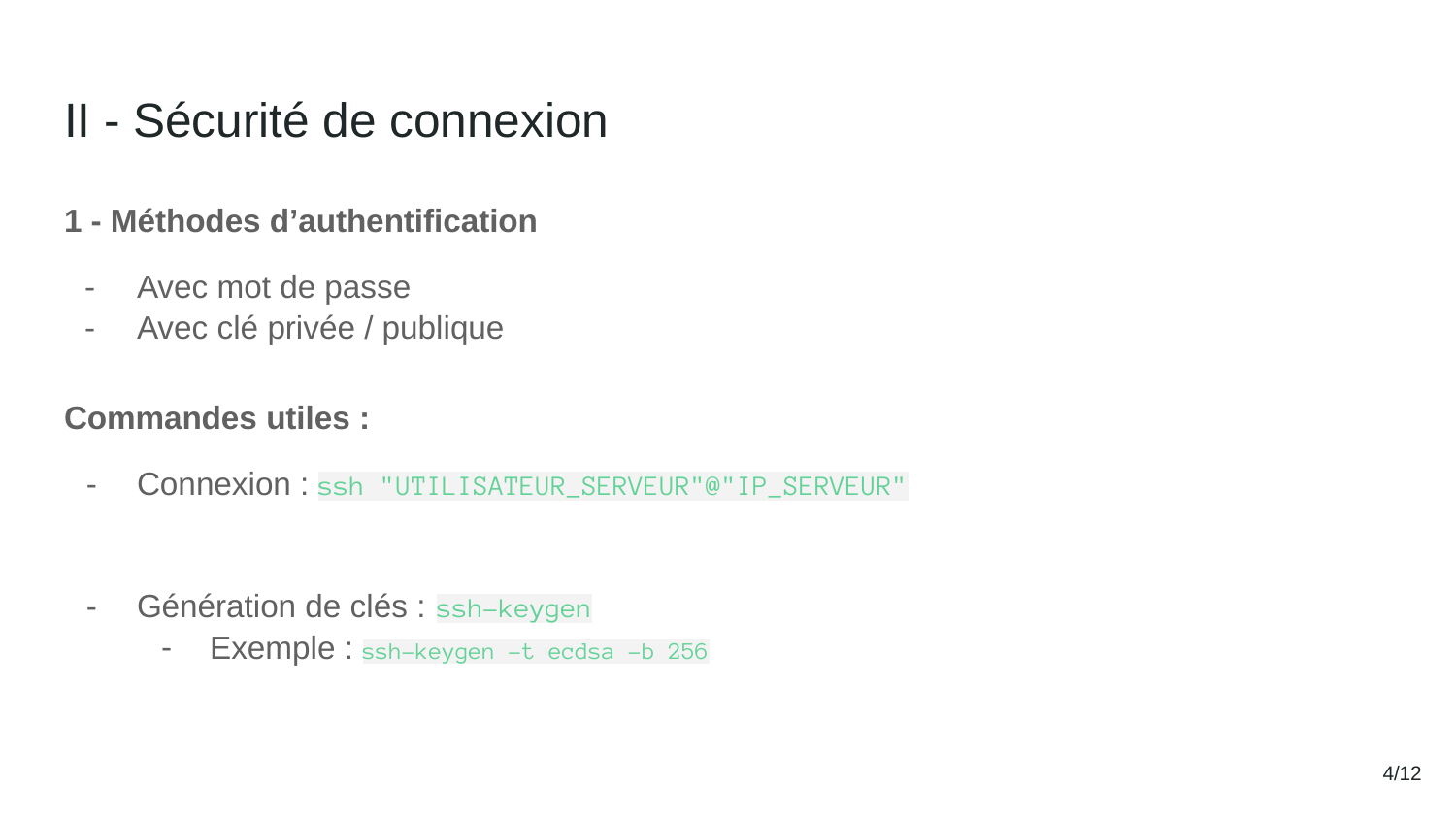

# II - Sécurité de connexion

1 - Méthodes d’authentification
Avec mot de passe
Avec clé privée / publique
Commandes utiles :
Connexion : ssh "UTILISATEUR_SERVEUR"@"IP_SERVEUR"

Génération de clés : ssh-keygen
Exemple : ssh-keygen -t ecdsa -b 256

4/12